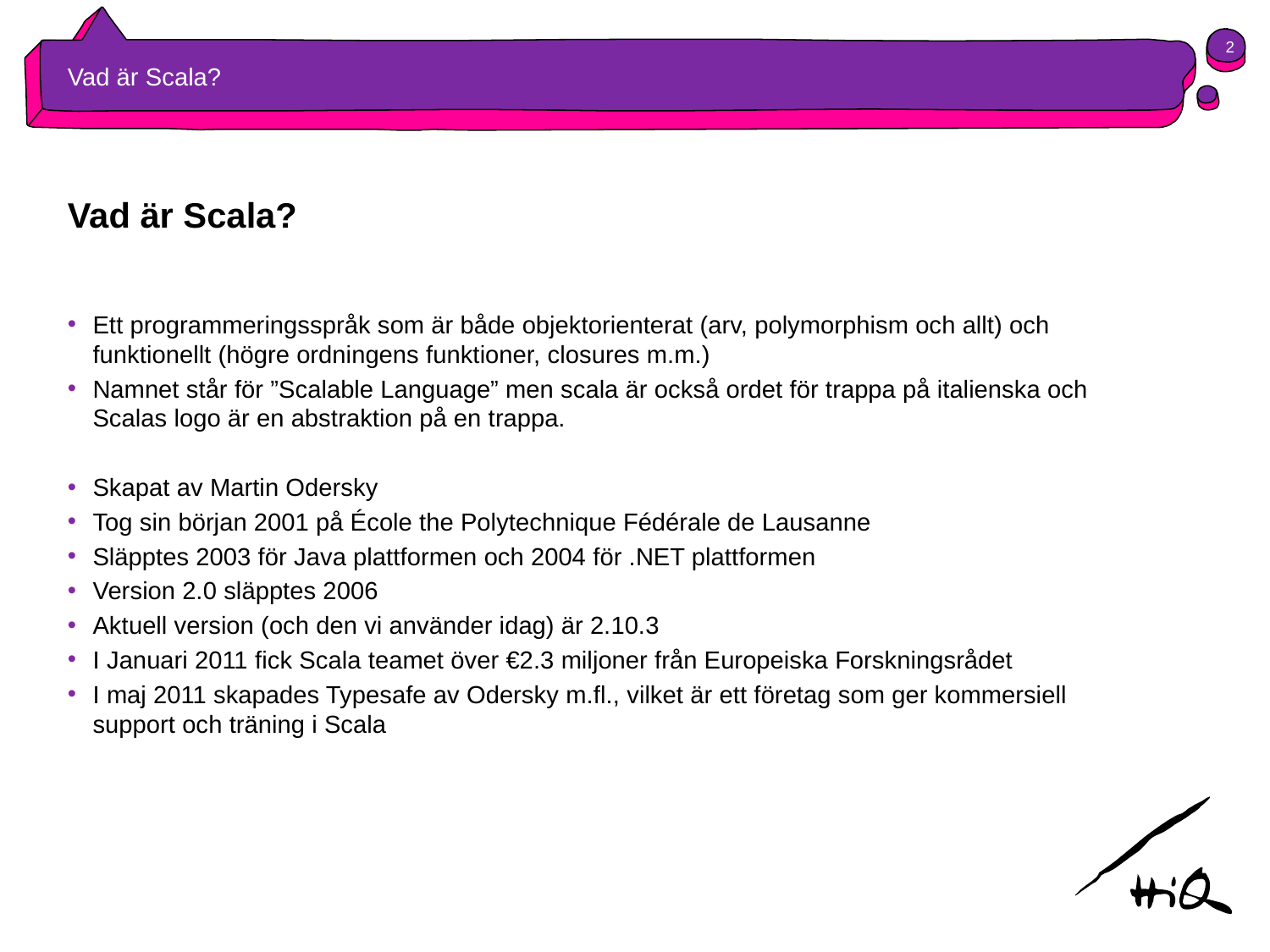

2
# Vad är Scala?
Vad är Scala?

Ett programmeringsspråk som är både objektorienterat (arv, polymorphism och allt) och funktionellt (högre ordningens funktioner, closures m.m.)
Namnet står för ”Scalable Language” men scala är också ordet för trappa på italienska och Scalas logo är en abstraktion på en trappa.

Skapat av Martin Odersky
Tog sin början 2001 på École the Polytechnique Fédérale de Lausanne
Släpptes 2003 för Java plattformen och 2004 för .NET plattformen
Version 2.0 släpptes 2006
Aktuell version (och den vi använder idag) är 2.10.3
I Januari 2011 fick Scala teamet över €2.3 miljoner från Europeiska Forskningsrådet
I maj 2011 skapades Typesafe av Odersky m.fl., vilket är ett företag som ger kommersiell support och träning i Scala